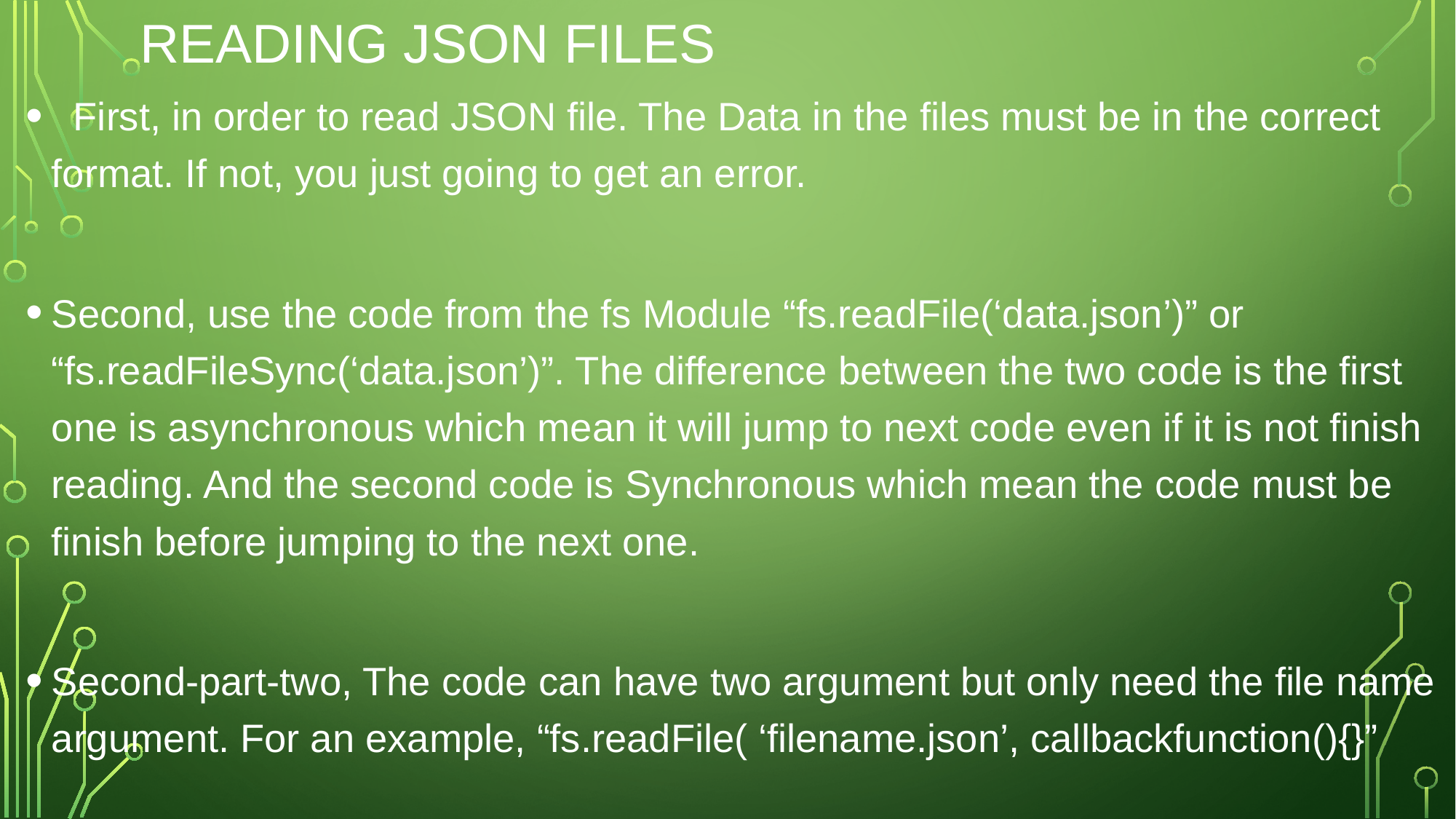

# Reading Json files
  First, in order to read JSON file. The Data in the files must be in the correct format. If not, you just going to get an error.

Second, use the code from the fs Module “fs.readFile(‘data.json’)” or “fs.readFileSync(‘data.json’)”. The difference between the two code is the first one is asynchronous which mean it will jump to next code even if it is not finish reading. And the second code is Synchronous which mean the code must be finish before jumping to the next one.

Second-part-two, The code can have two argument but only need the file name argument. For an example, “fs.readFile( ‘filename.json’, callbackfunction(){}”